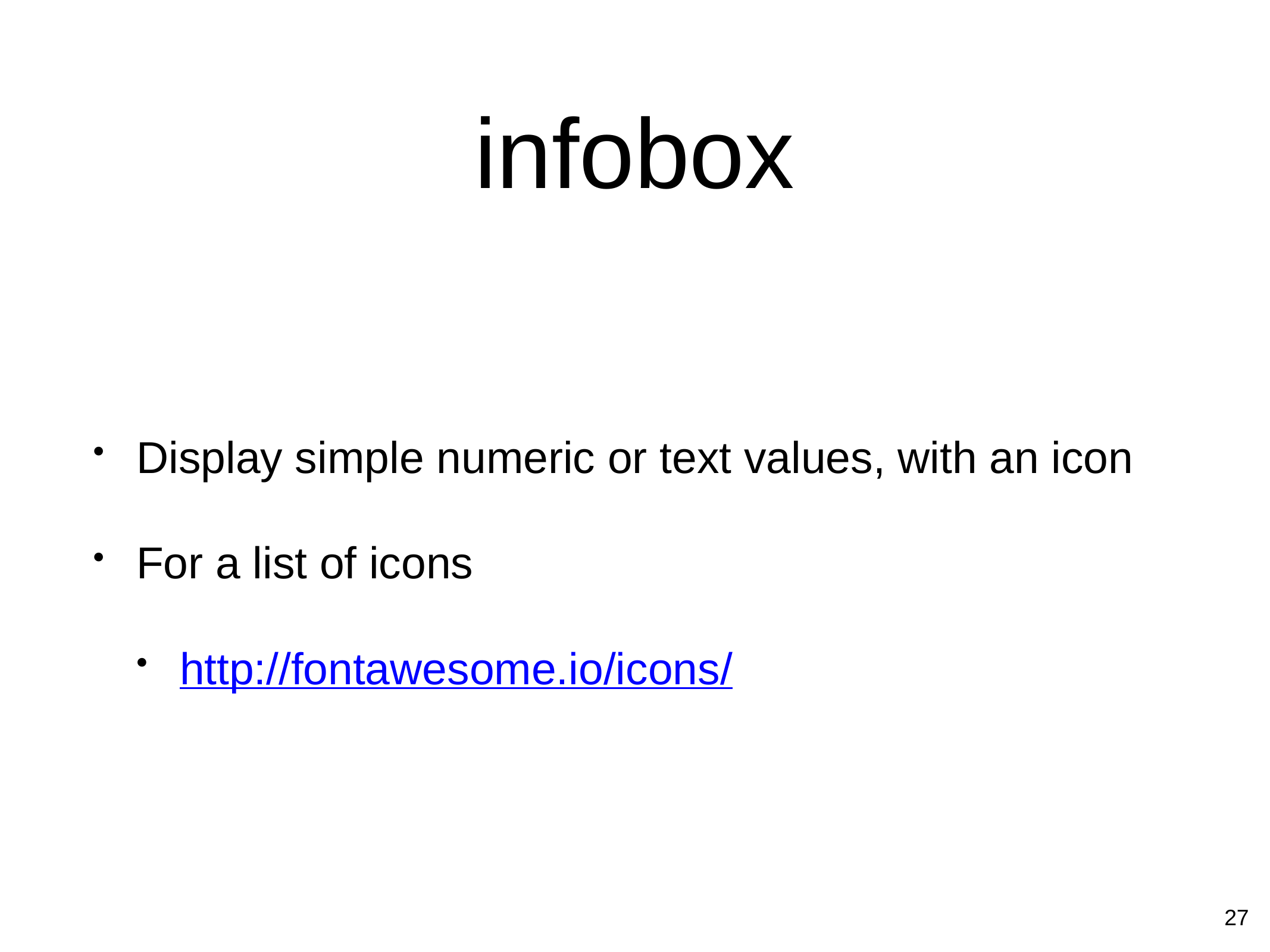

# infobox
Display simple numeric or text values, with an icon
For a list of icons
http://fontawesome.io/icons/
27